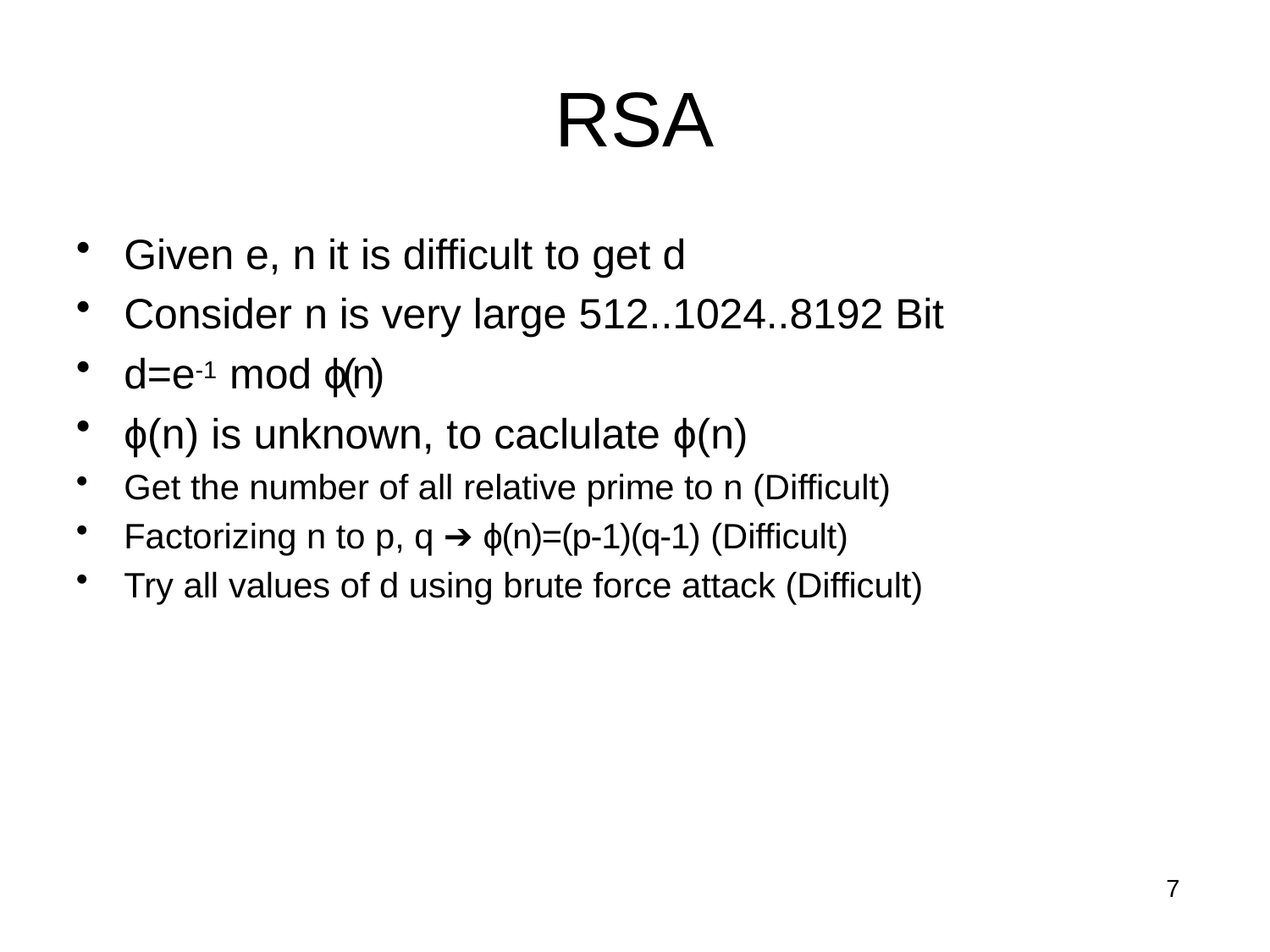

# RSA
Given e, n it is difficult to get d
Consider n is very large 512..1024..8192 Bit
d=e-1 mod ϕ(n)
ϕ(n) is unknown, to caclulate ϕ(n)
Get the number of all relative prime to n (Difficult)
Factorizing n to p, q ➔ ϕ(n)=(p-1)(q-1) (Difficult)
Try all values of d using brute force attack (Difficult)
7